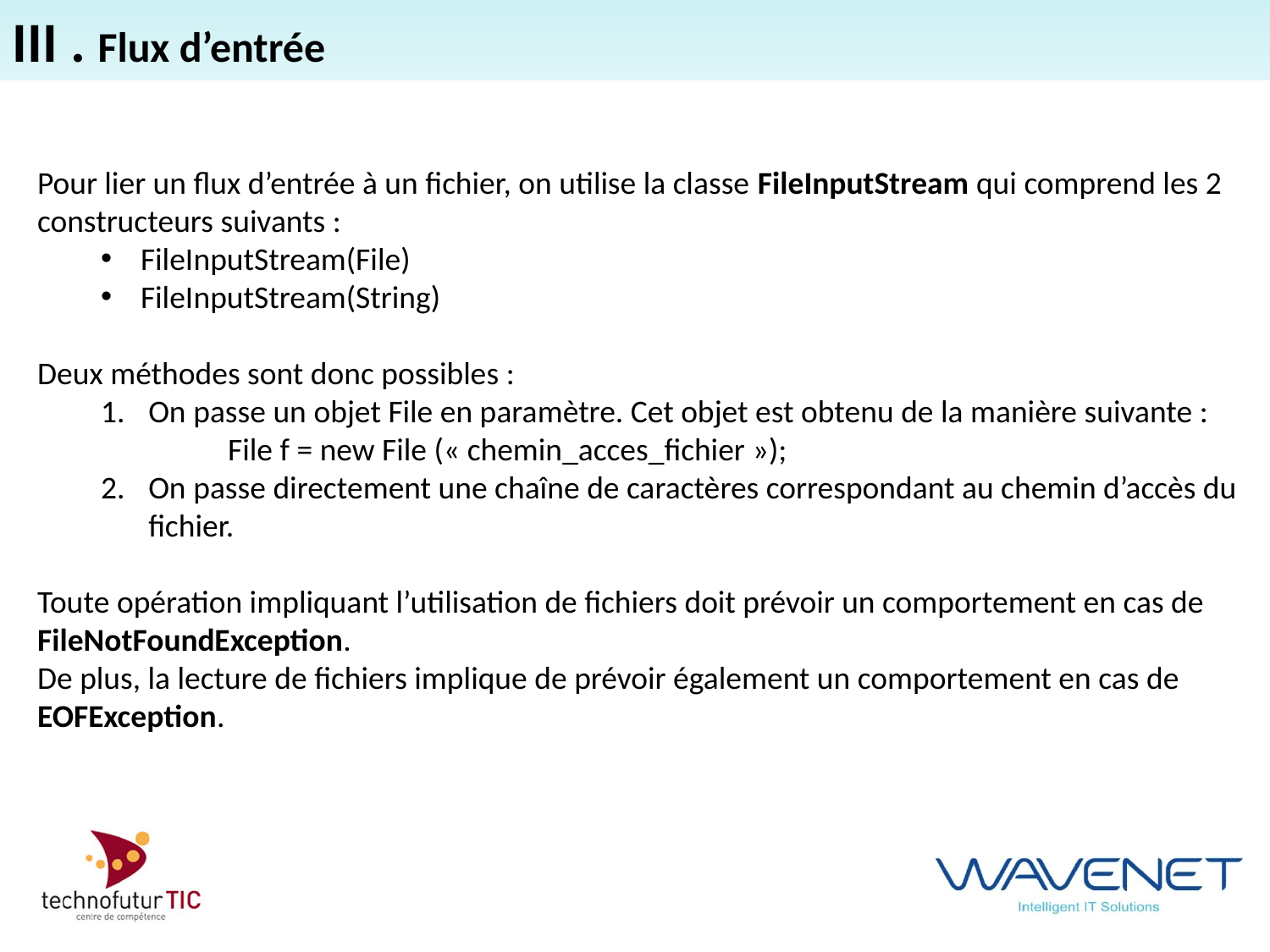

III . Flux d’entrée
Pour lier un flux d’entrée à un fichier, on utilise la classe FileInputStream qui comprend les 2 constructeurs suivants :
FileInputStream(File)
FileInputStream(String)

Deux méthodes sont donc possibles :
On passe un objet File en paramètre. Cet objet est obtenu de la manière suivante :
	File f = new File (« chemin_acces_fichier »);
On passe directement une chaîne de caractères correspondant au chemin d’accès du fichier.

Toute opération impliquant l’utilisation de fichiers doit prévoir un comportement en cas de FileNotFoundException.
De plus, la lecture de fichiers implique de prévoir également un comportement en cas de EOFException.